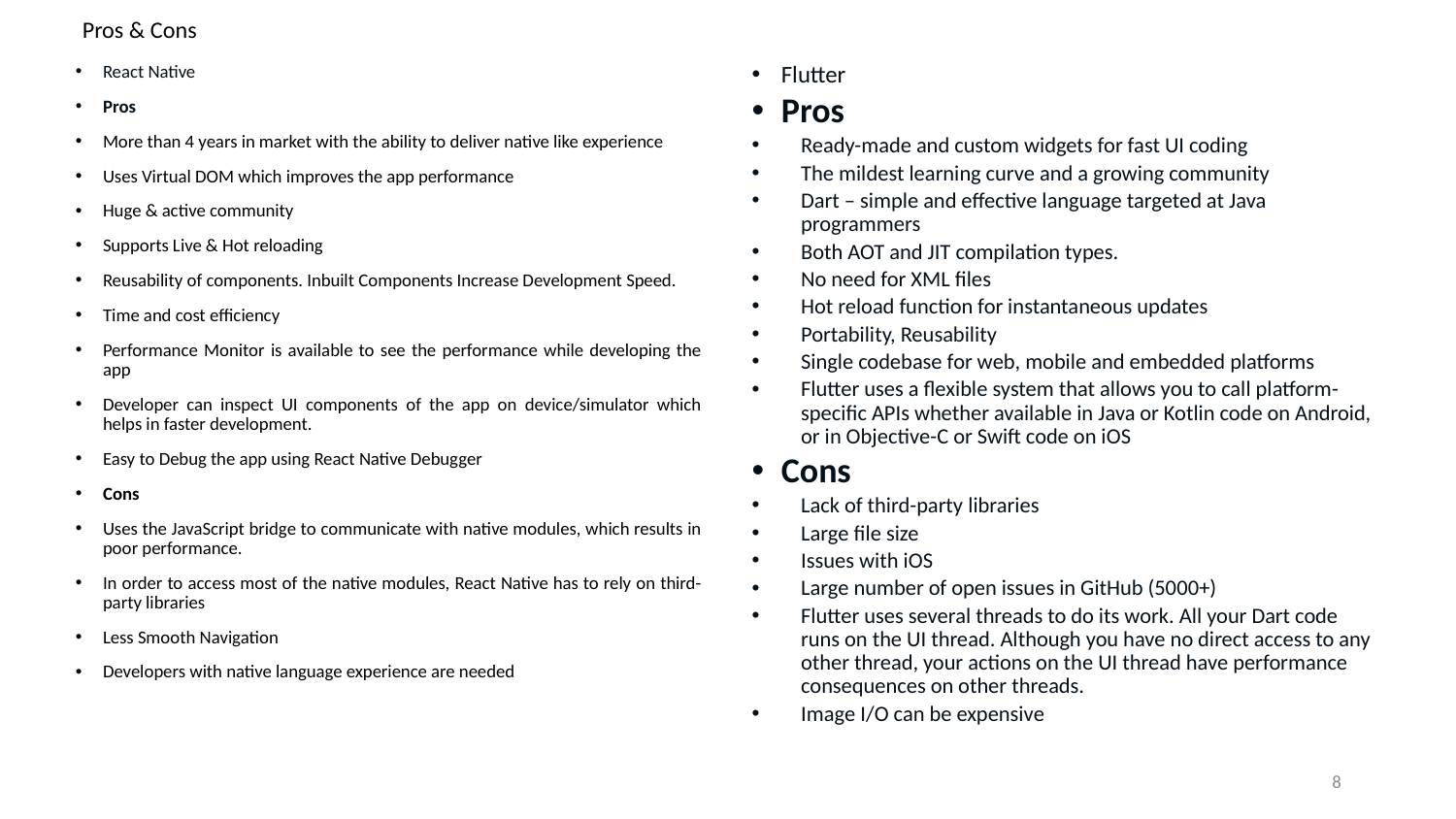

# Pros & Cons
React Native
Pros
More than 4 years in market with the ability to deliver native like experience
Uses Virtual DOM which improves the app performance
Huge & active community
Supports Live & Hot reloading
Reusability of components. Inbuilt Components Increase Development Speed.
Time and cost efficiency
Performance Monitor is available to see the performance while developing the app
Developer can inspect UI components of the app on device/simulator which helps in faster development.
Easy to Debug the app using React Native Debugger
Cons
Uses the JavaScript bridge to communicate with native modules, which results in poor performance.
In order to access most of the native modules, React Native has to rely on third-party libraries
Less Smooth Navigation
Developers with native language experience are needed

Flutter
Pros
Ready-made and custom widgets for fast UI coding
The mildest learning curve and a growing community
Dart – simple and effective language targeted at Java programmers
Both AOT and JIT compilation types.
No need for XML files
Hot reload function for instantaneous updates
Portability, Reusability
Single codebase for web, mobile and embedded platforms
Flutter uses a flexible system that allows you to call platform-specific APIs whether available in Java or Kotlin code on Android, or in Objective-C or Swift code on iOS
Cons
Lack of third-party libraries
Large file size
Issues with iOS
Large number of open issues in GitHub (5000+)
Flutter uses several threads to do its work. All your Dart code runs on the UI thread. Although you have no direct access to any other thread, your actions on the UI thread have performance consequences on other threads.
Image I/O can be expensive

8